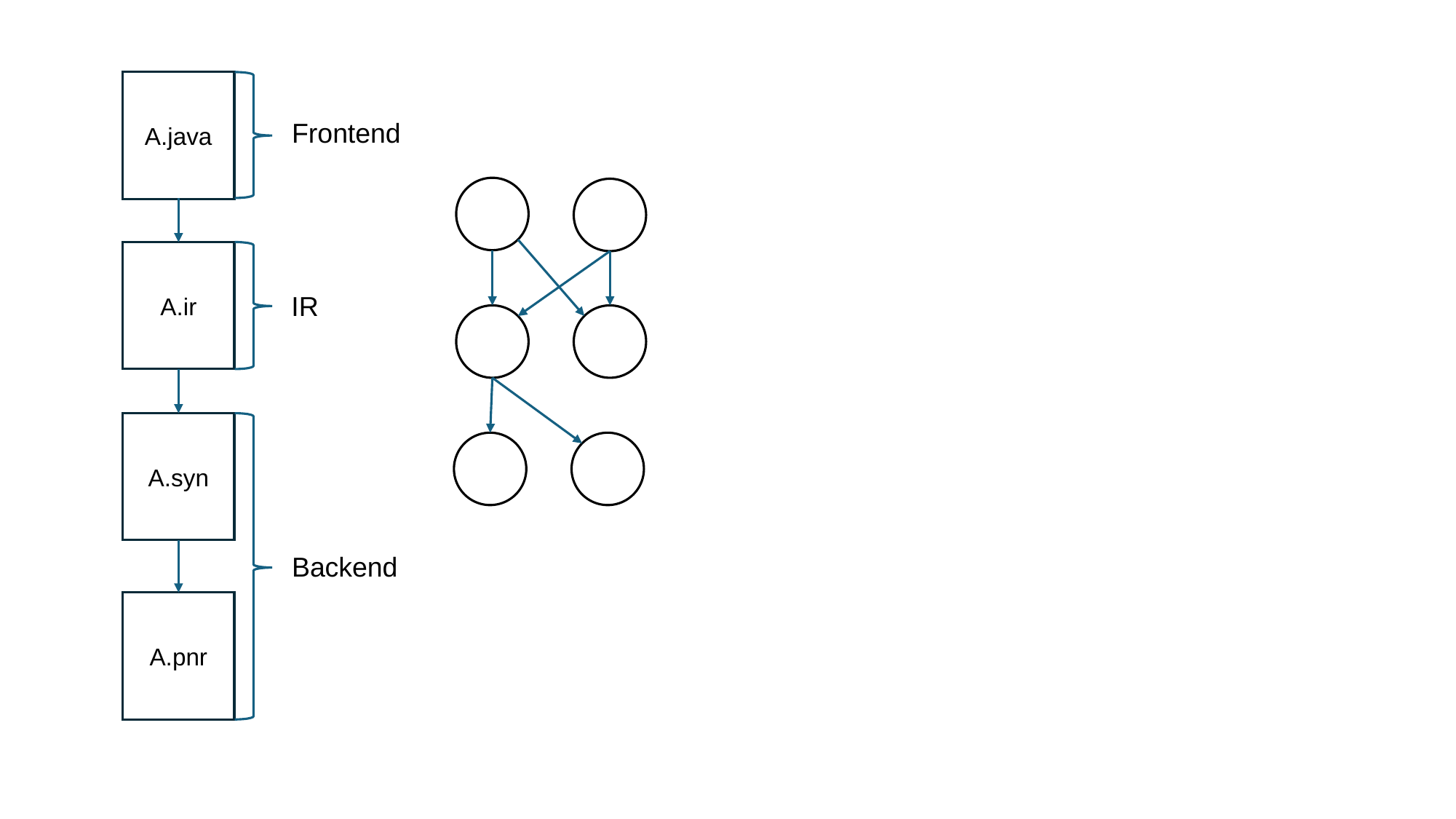

A.java
Frontend

A.ir
IR

A.syn
Backend
A.pnr